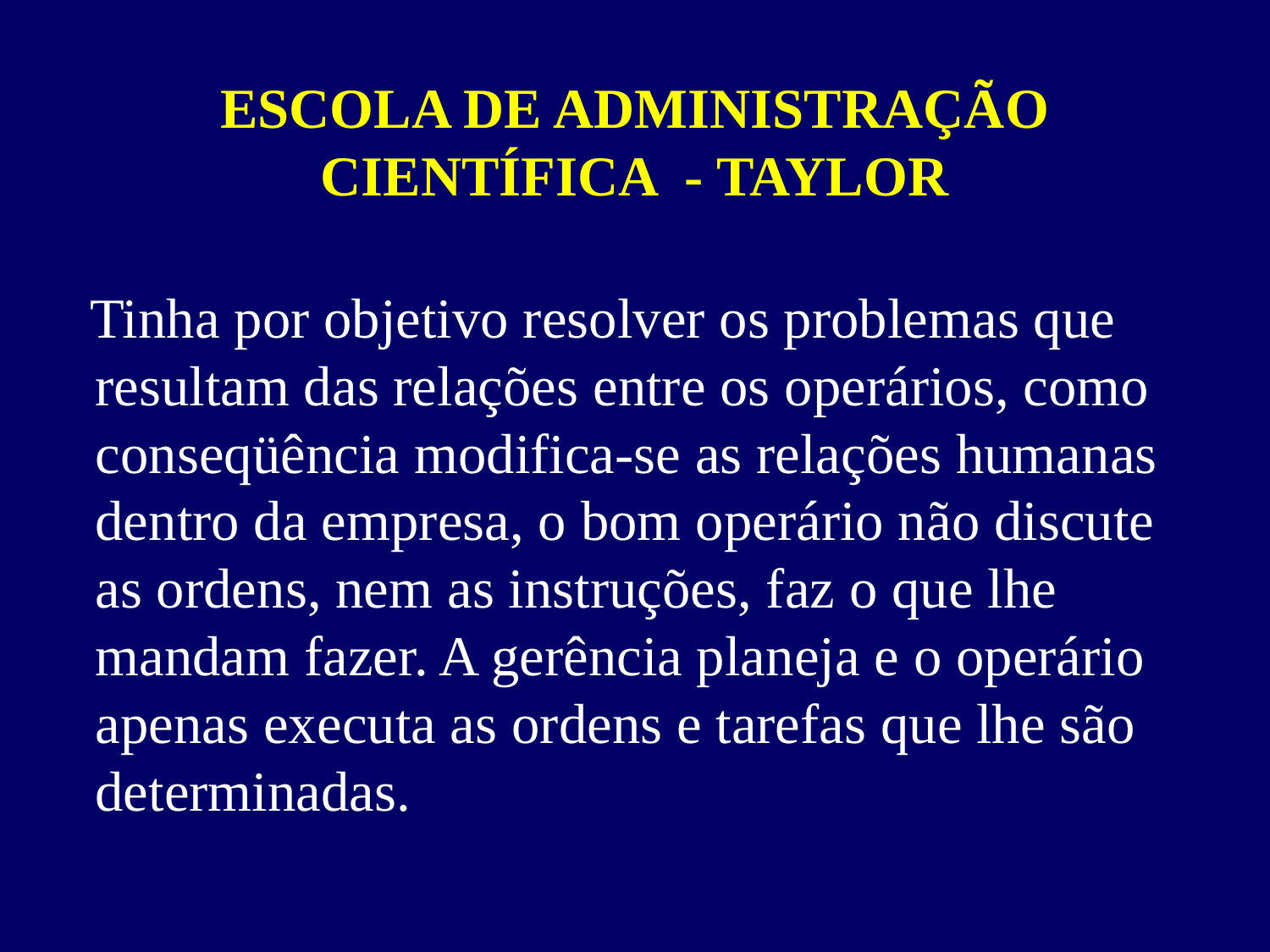

# ESCOLA DE ADMINISTRAÇÃO CIENTÍFICA  - TAYLOR
   Tinha por objetivo resolver os problemas que resultam das relações entre os operários, como conseqüência modifica-se as relações humanas dentro da empresa, o bom operário não discute as ordens, nem as instruções, faz o que lhe mandam fazer. A gerência planeja e o operário apenas executa as ordens e tarefas que lhe são determinadas.